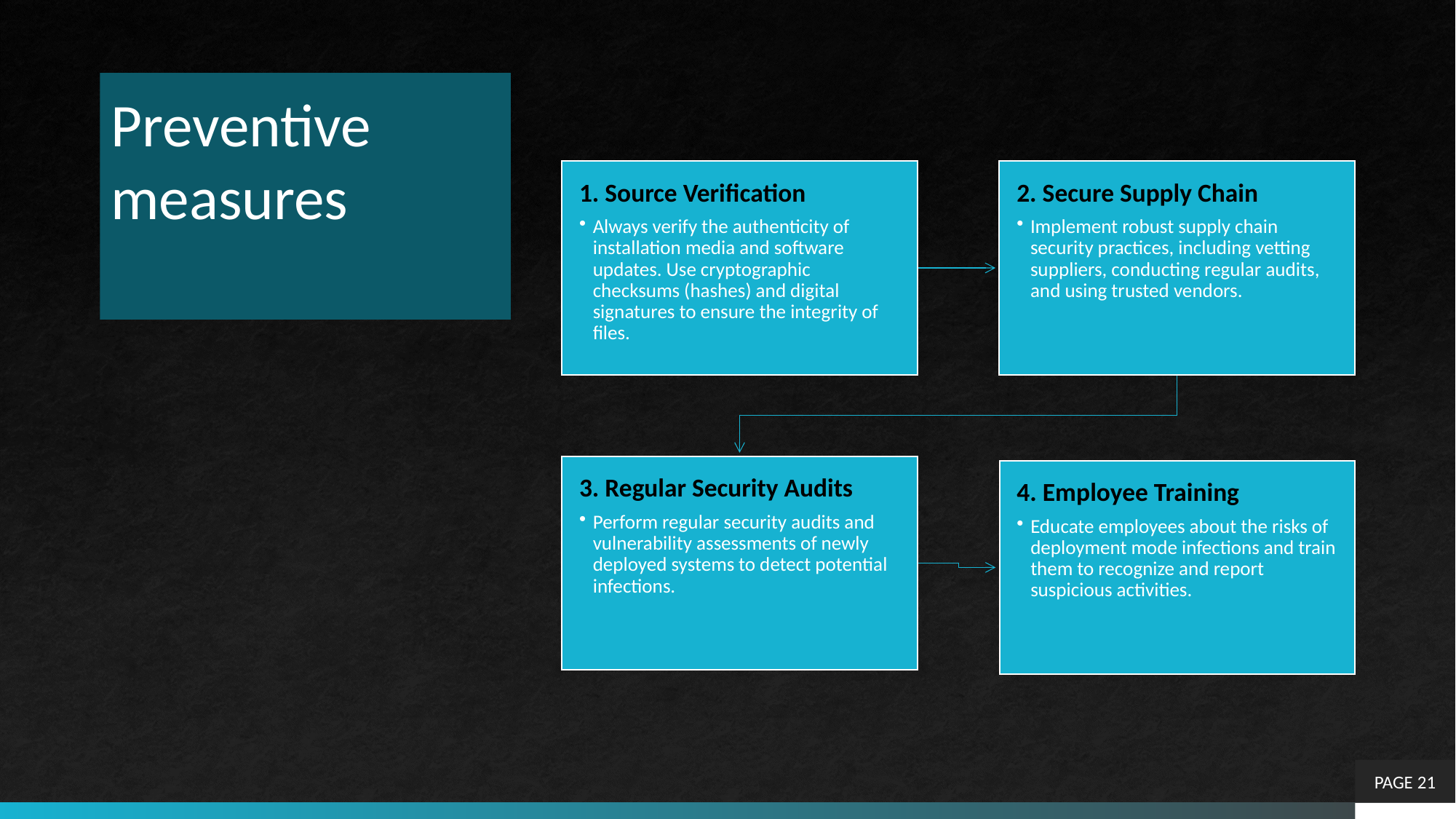

# Preventive measures

1. Source Verification
Always verify the authenticity of installation media and software updates. Use cryptographic checksums (hashes) and digital signatures to ensure the integrity of files.

2. Secure Supply Chain
Implement robust supply chain security practices, including vetting suppliers, conducting regular audits, and using trusted vendors.

3. Regular Security Audits
Perform regular security audits and vulnerability assessments of newly deployed systems to detect potential infections.
4. Employee Training
Educate employees about the risks of deployment mode infections and train them to recognize and report suspicious activities.
PAGE 21